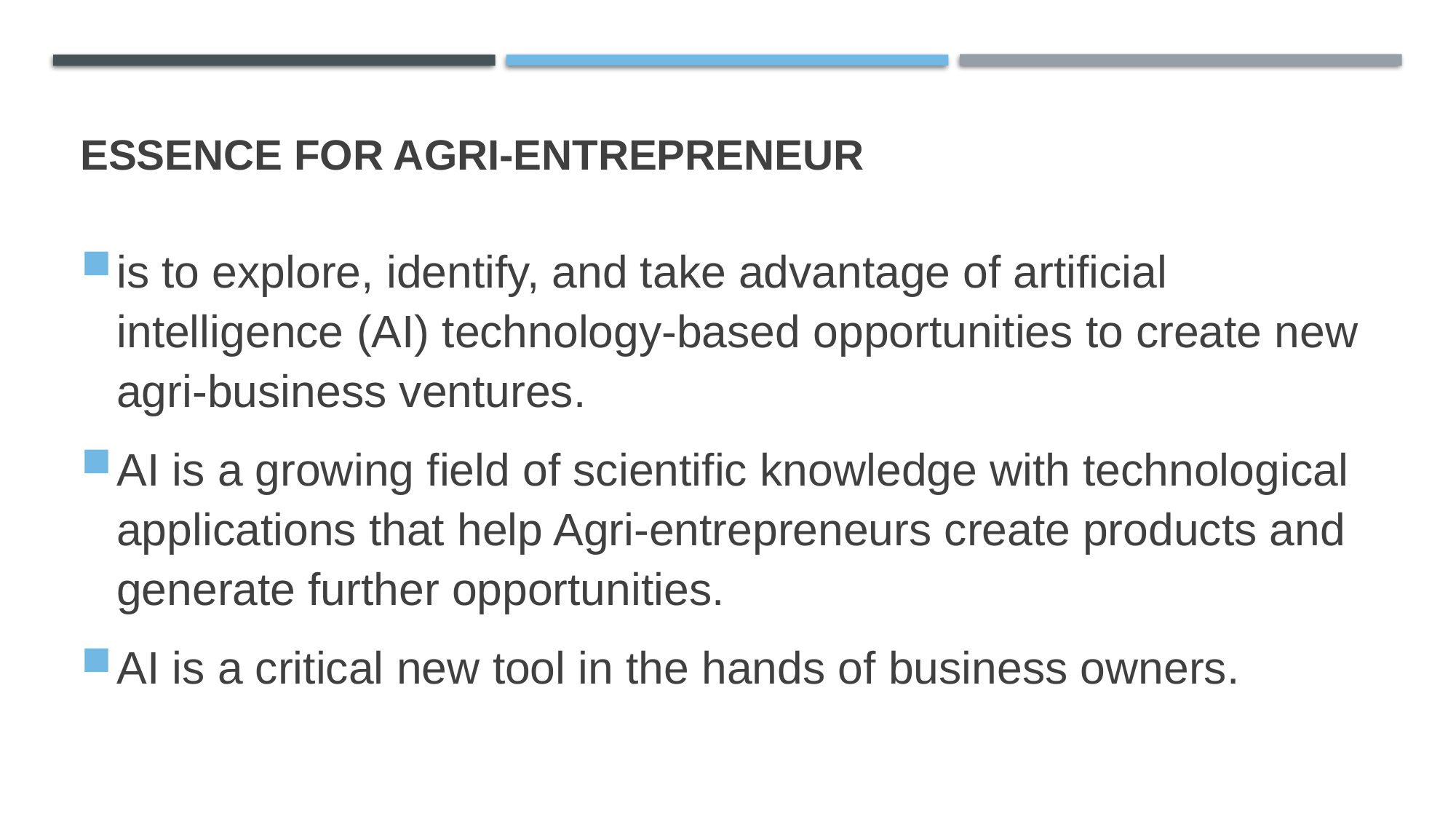

# Essence for AGRI-entrepreneur
is to explore, identify, and take advantage of artificial intelligence (AI) technology-based opportunities to create new agri-business ventures.
AI is a growing field of scientific knowledge with technological applications that help Agri-entrepreneurs create products and generate further opportunities.
AI is a critical new tool in the hands of business owners.